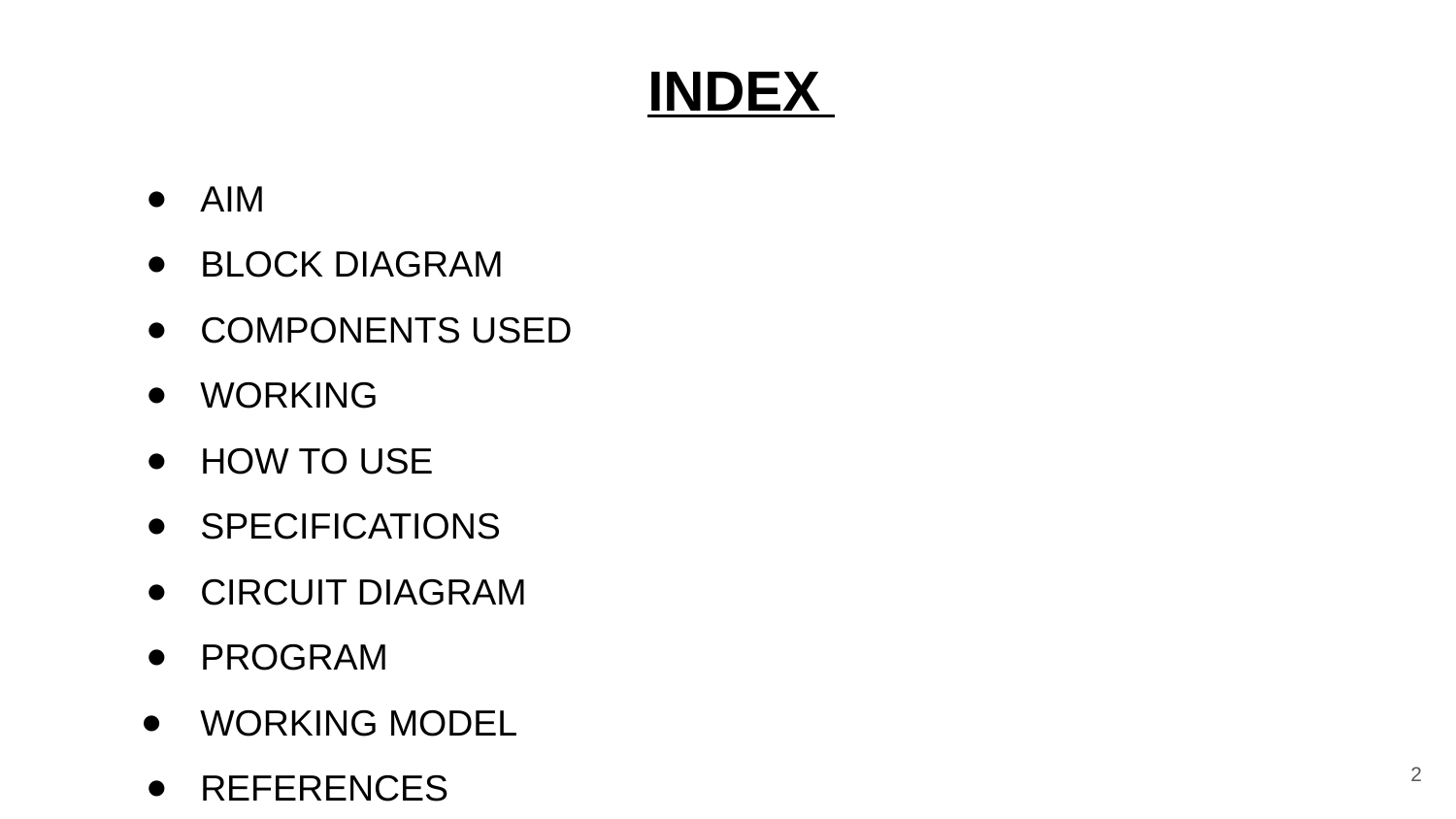

# INDEX
AIM
BLOCK DIAGRAM
COMPONENTS USED
WORKING
HOW TO USE
SPECIFICATIONS
CIRCUIT DIAGRAM
PROGRAM
WORKING MODEL
REFERENCES

2